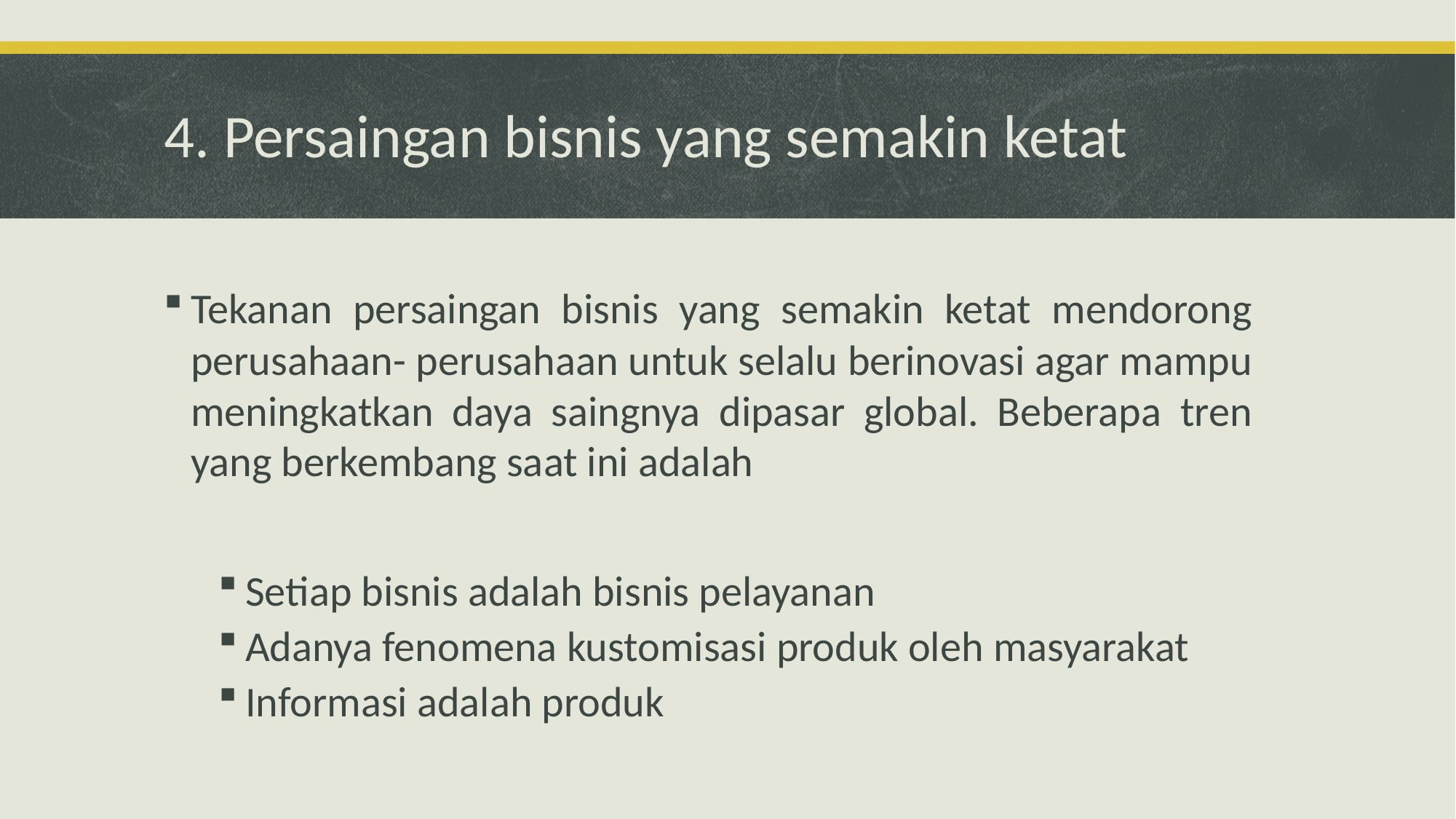

# 4. Persaingan bisnis yang semakin ketat
Tekanan persaingan bisnis yang semakin ketat mendorong perusahaan- perusahaan untuk selalu berinovasi agar mampu meningkatkan daya saingnya dipasar global. Beberapa tren yang berkembang saat ini adalah

Setiap bisnis adalah bisnis pelayanan
Adanya fenomena kustomisasi produk oleh masyarakat
Informasi adalah produk